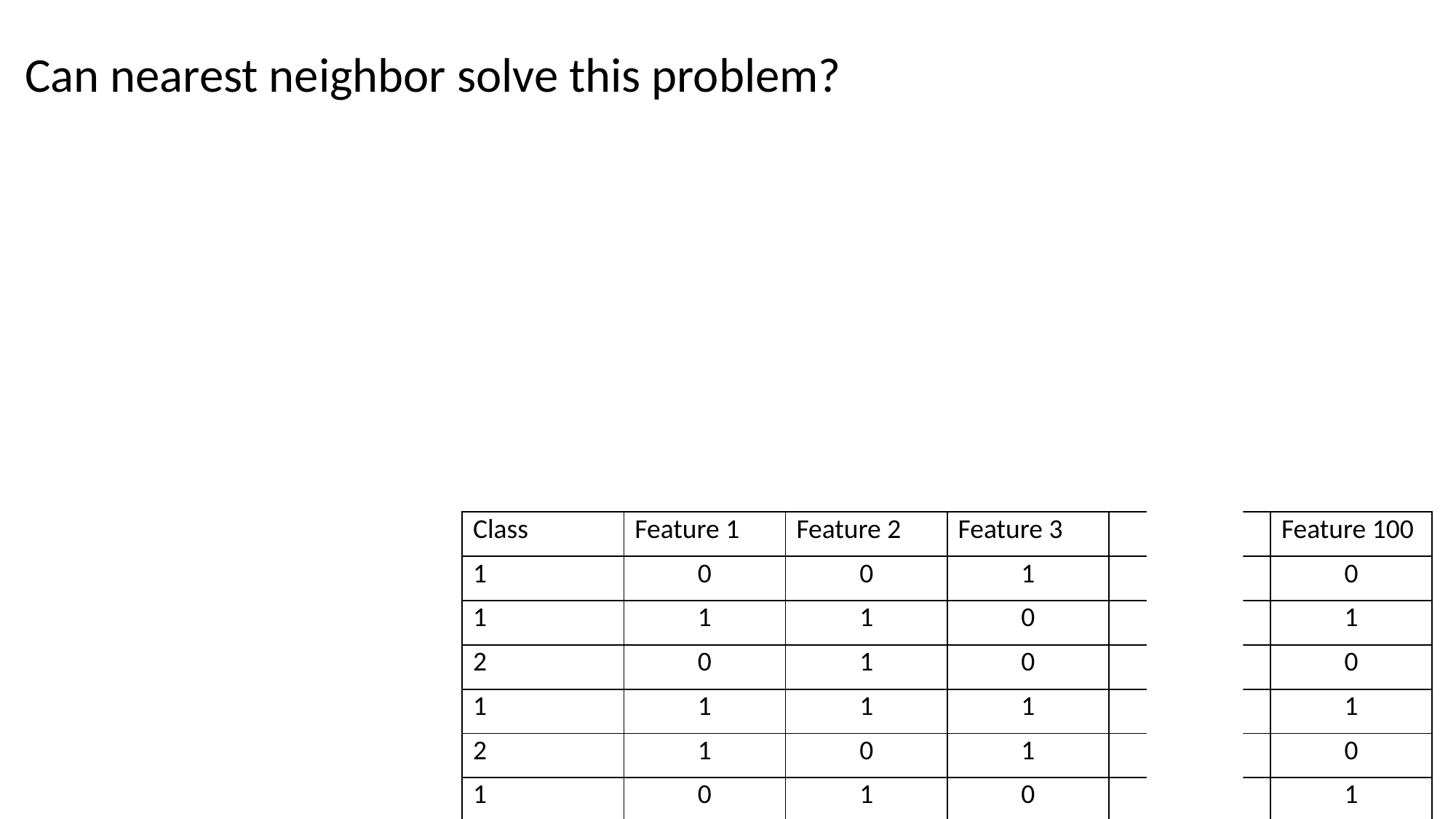

Can nearest neighbor solve this problem?

| Class | Feature 1 | Feature 2 | Feature 3 |  | Feature 100 |
| --- | --- | --- | --- | --- | --- |
| 1 | 0 | 0 | 1 |  | 0 |
| 1 | 1 | 1 | 0 |  | 1 |
| 2 | 0 | 1 | 0 |  | 0 |
| 1 | 1 | 1 | 1 |  | 1 |
| 2 | 1 | 0 | 1 |  | 0 |
| 1 | 0 | 1 | 0 |  | 1 |